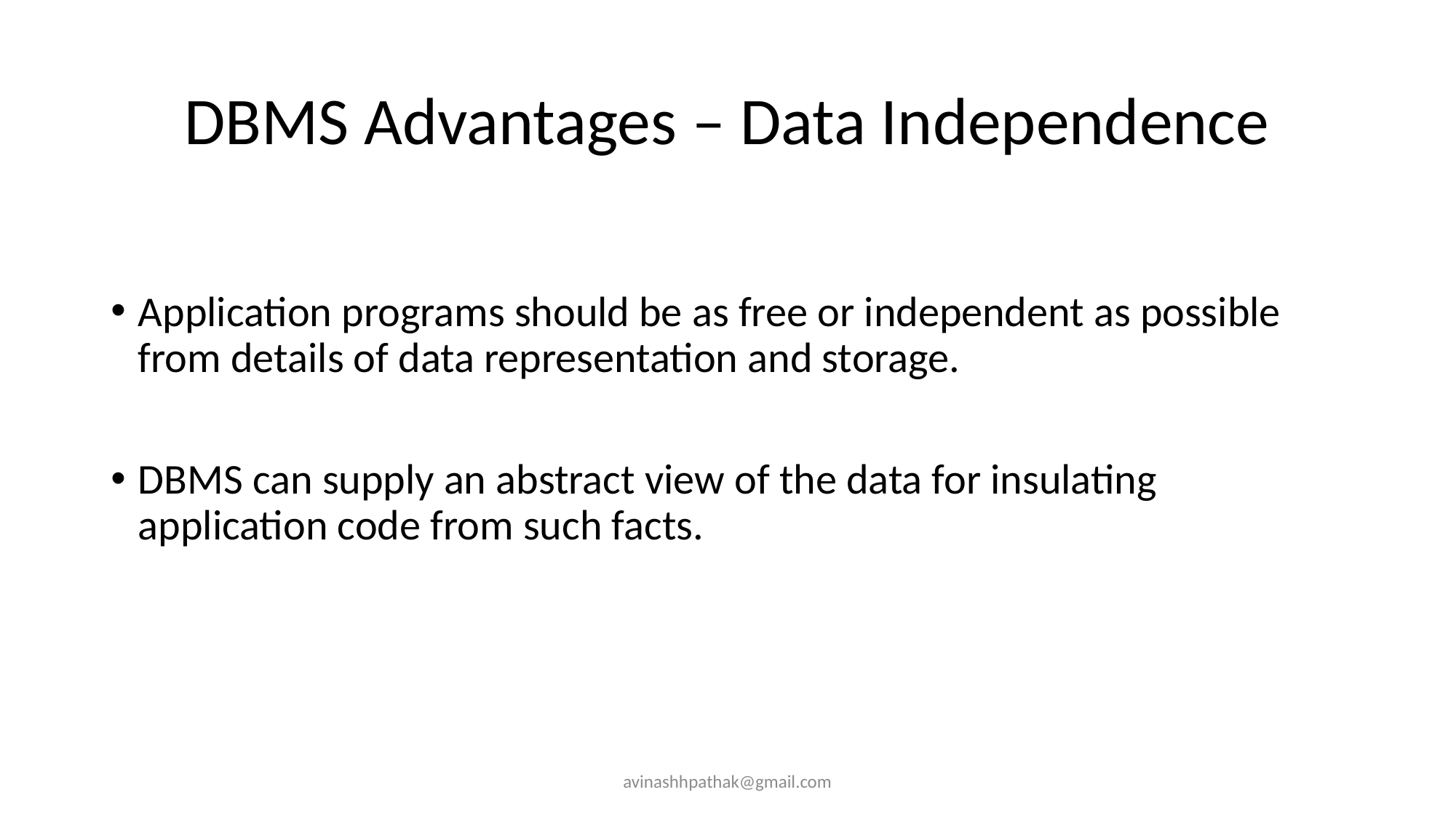

# DBMS Advantages – Data Independence

Application programs should be as free or independent as possible from details of data representation and storage.

DBMS can supply an abstract view of the data for insulating application code from such facts.

avinashhpathak@gmail.com
8